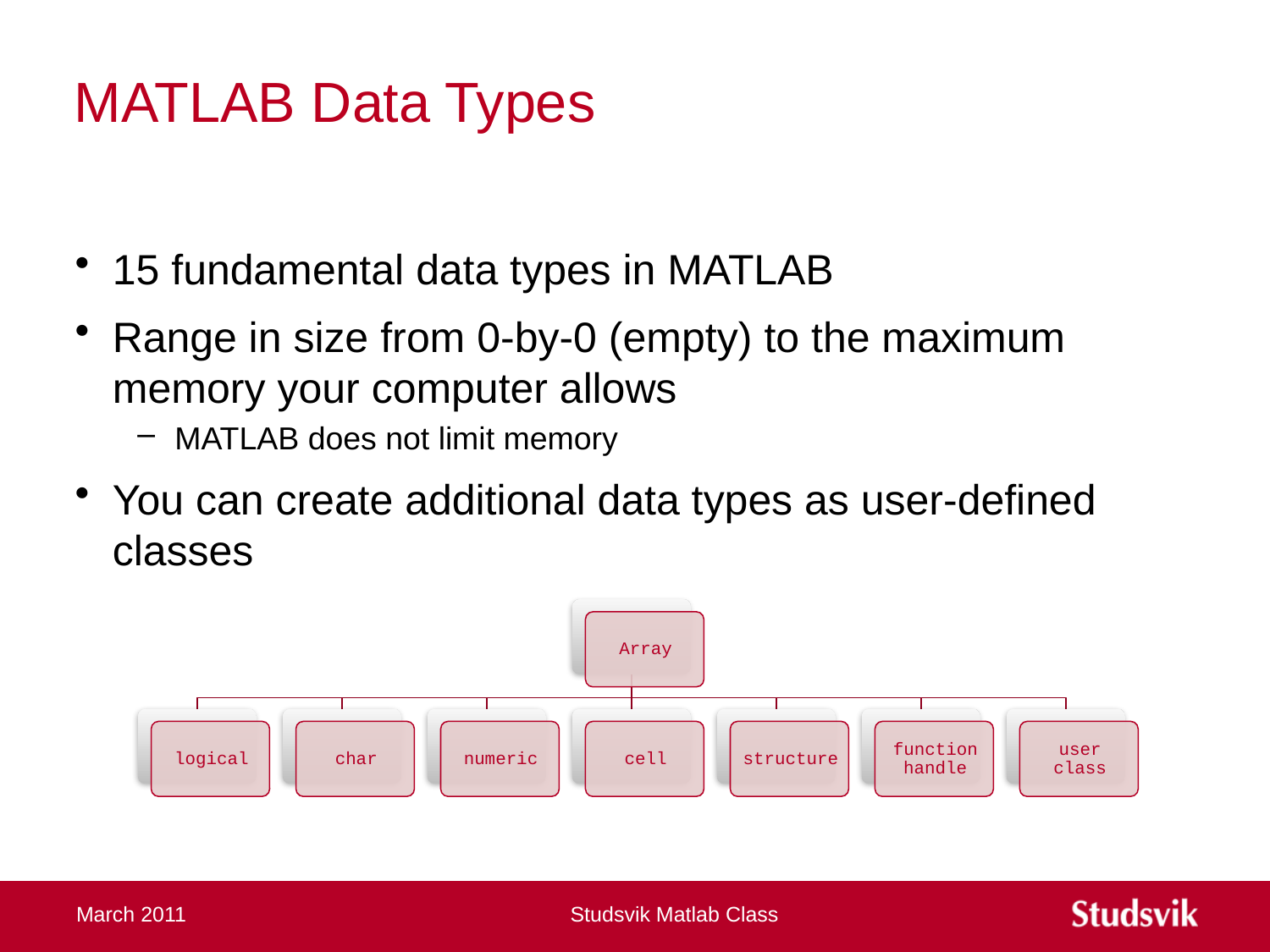

# MATLAB Data Types
15 fundamental data types in MATLAB
Range in size from 0-by-0 (empty) to the maximum memory your computer allows
MATLAB does not limit memory
You can create additional data types as user-defined classes
Array
logical
char
numeric
cell
structure
function handle
user class
March 2011
Studsvik Matlab Class